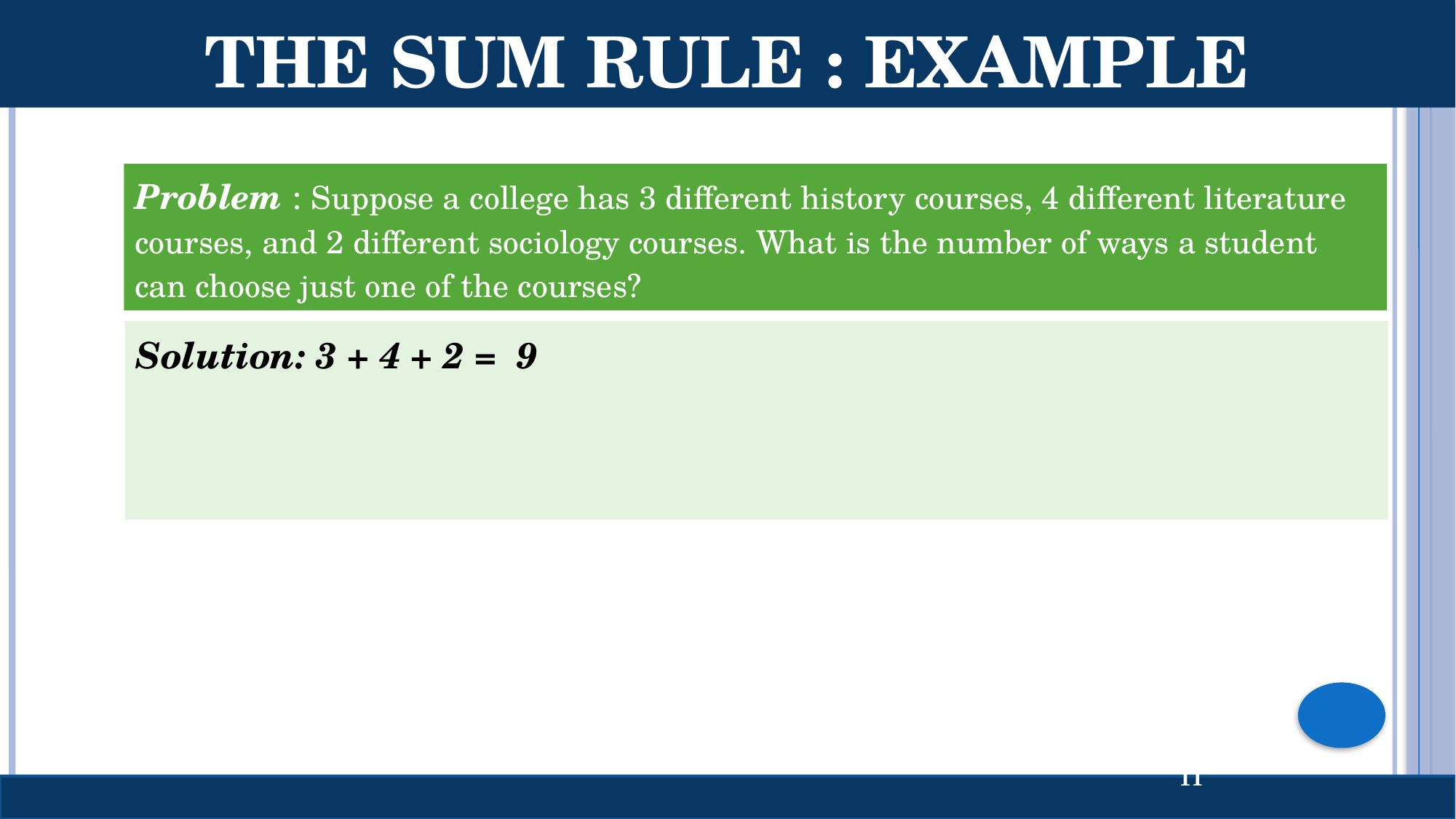

# The Sum Rule : Example
Problem : Suppose a college has 3 different history courses, 4 different literature courses, and 2 different sociology courses. What is the number of ways a student can choose just one of the courses?

Solution: 3 + 4 + 2 =  9
11